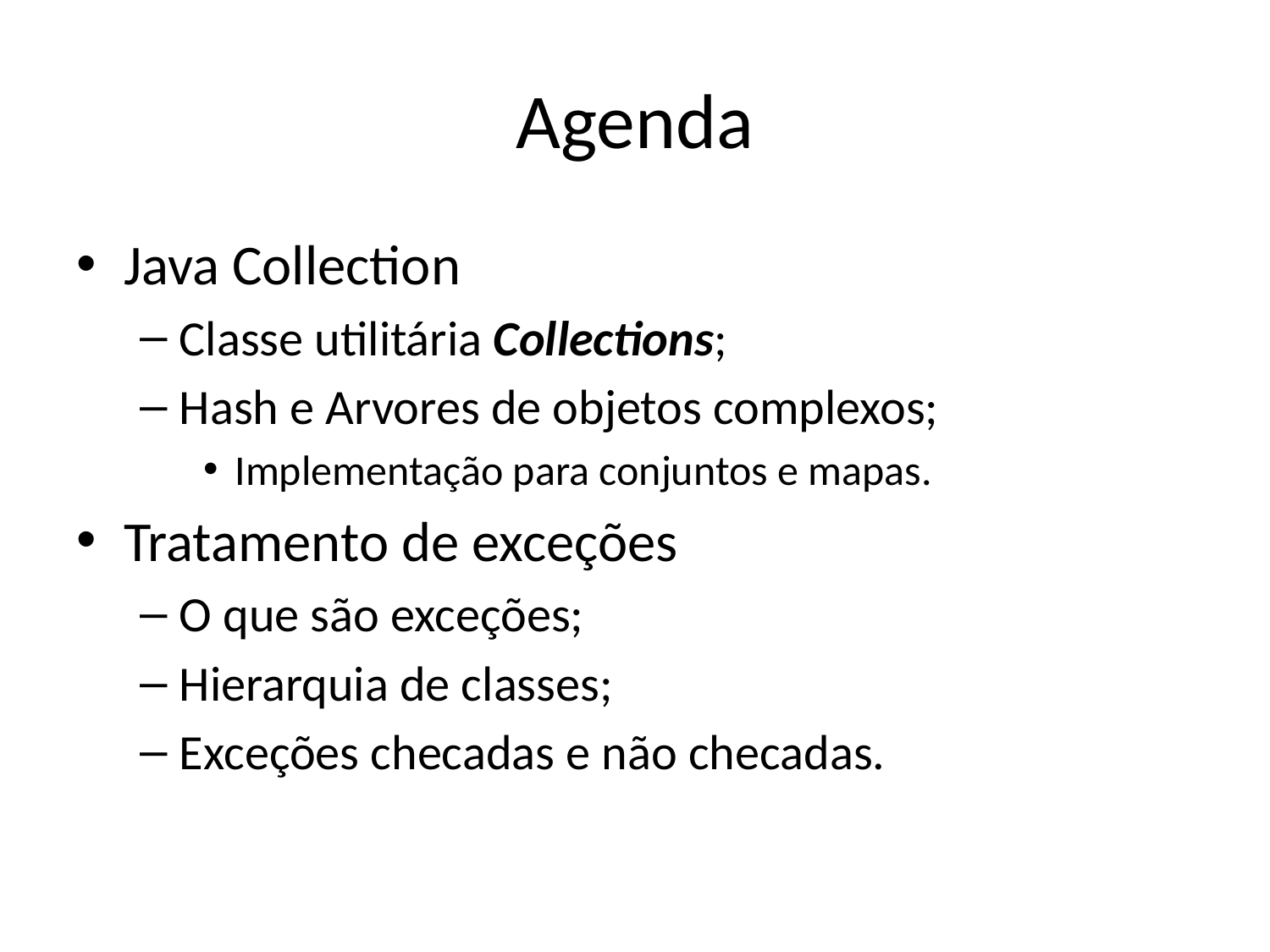

# Agenda
Java Collection
Classe utilitária Collections;
Hash e Arvores de objetos complexos;
Implementação para conjuntos e mapas.
Tratamento de exceções
O que são exceções;
Hierarquia de classes;
Exceções checadas e não checadas.